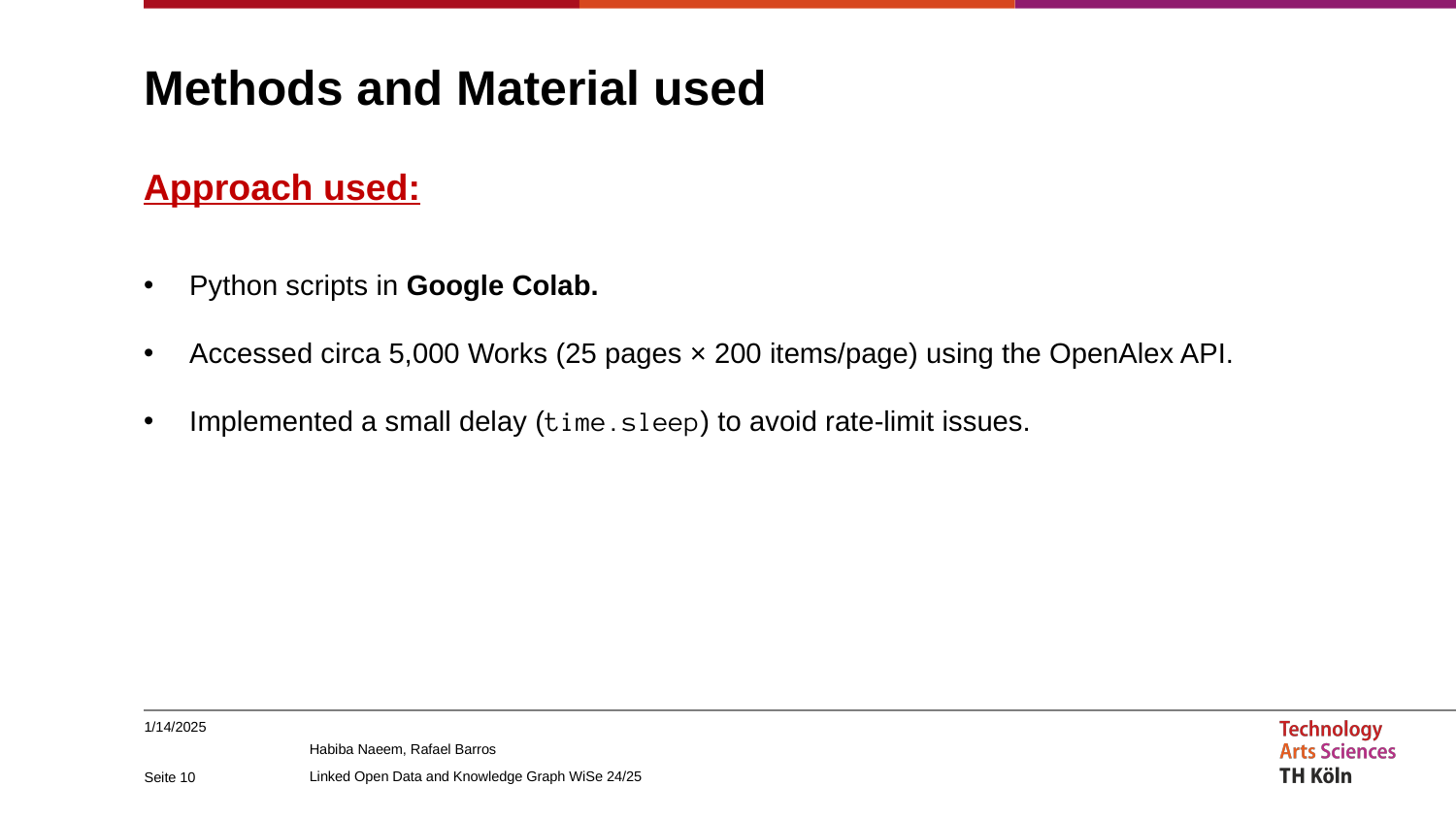

# Methods and Material used
Approach used:
Python scripts in Google Colab.
Accessed circa 5,000 Works (25 pages × 200 items/page) using the OpenAlex API.
Implemented a small delay (time.sleep) to avoid rate-limit issues.

1/14/2025
Seite 10